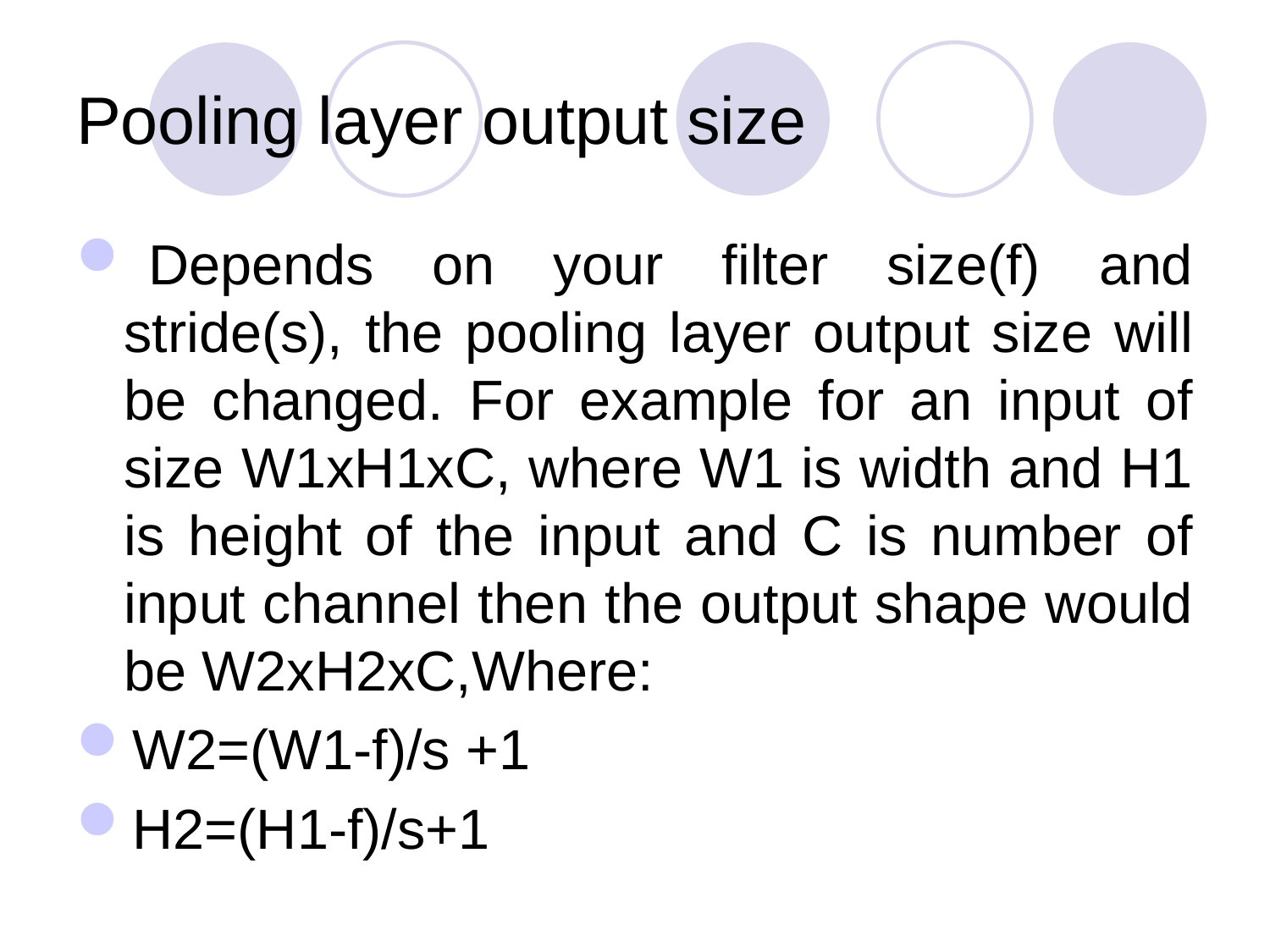

# Pooling layer output size
 Depends on your filter size(f) and stride(s), the pooling layer output size will be changed. For example for an input of size W1xH1xC, where W1 is width and H1 is height of the input and C is number of input channel then the output shape would be W2xH2xC,Where:
W2=(W1-f)/s +1
H2=(H1-f)/s+1